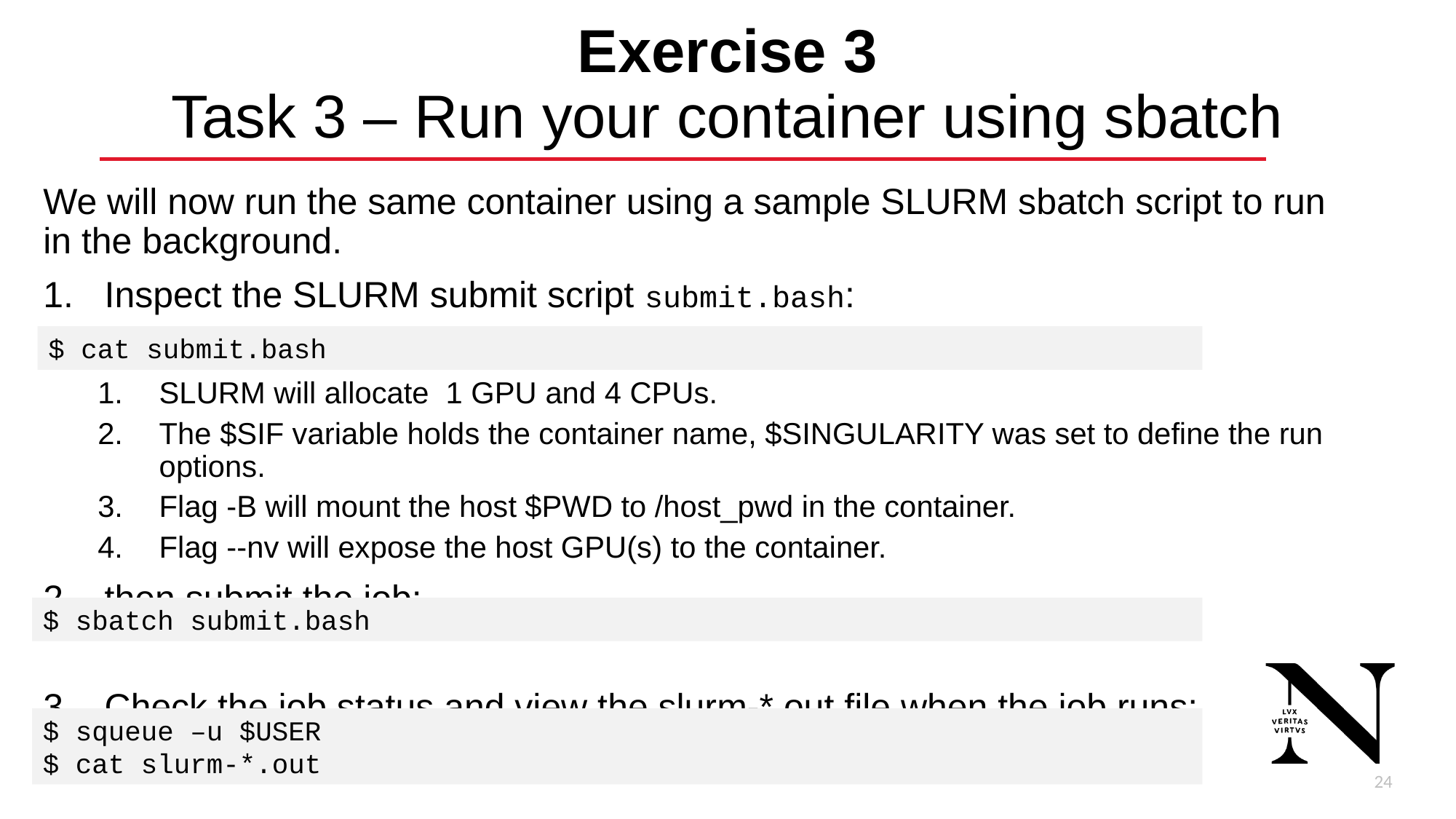

# Exercise 3 Task 3 – Run your container using sbatch
We will now run the same container using a sample SLURM sbatch script to run in the background.
Inspect the SLURM submit script submit.bash:

SLURM will allocate  1 GPU and 4 CPUs.
The $SIF variable holds the container name, $SINGULARITY was set to define the run options.
Flag -B will mount the host $PWD to /host_pwd in the container.
Flag --nv will expose the host GPU(s) to the container.
then submit the job:

Check the job status and view the slurm-*.out file when the job runs:
$ cat submit.bash
$ sbatch submit.bash
$ squeue –u $USER
$ cat slurm-*.out
24